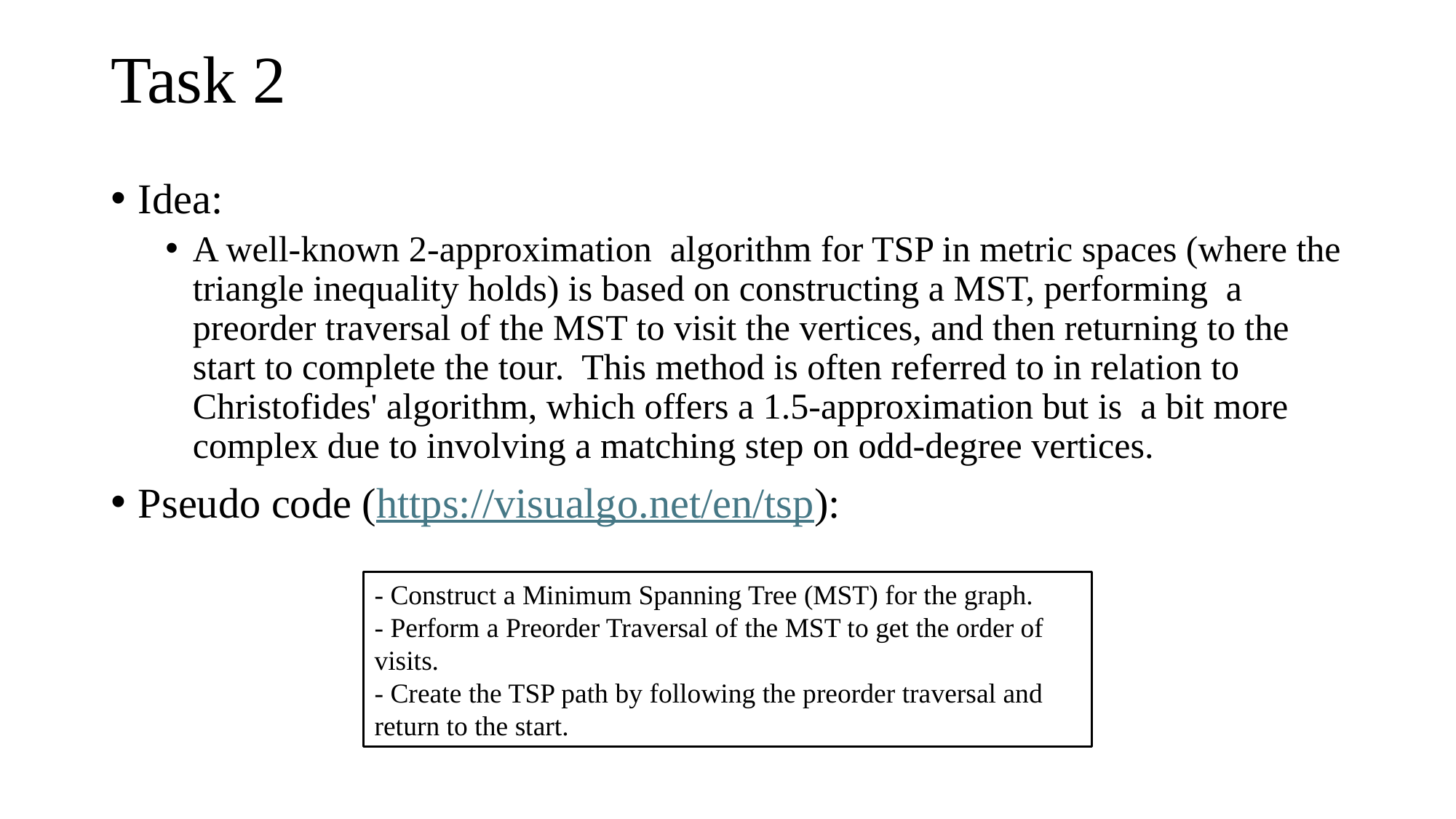

# Task 2
Idea:
A well-known 2-approximation  algorithm for TSP in metric spaces (where the triangle inequality holds) is based on constructing a MST, performing  a preorder traversal of the MST to visit the vertices, and then returning to the start to complete the tour.  This method is often referred to in relation to Christofides' algorithm, which offers a 1.5-approximation but is  a bit more complex due to involving a matching step on odd-degree vertices.
Pseudo code (https://visualgo.net/en/tsp):

- Construct a Minimum Spanning Tree (MST) for the graph.
- Perform a Preorder Traversal of the MST to get the order of visits.
- Create the TSP path by following the preorder traversal and return to the start.